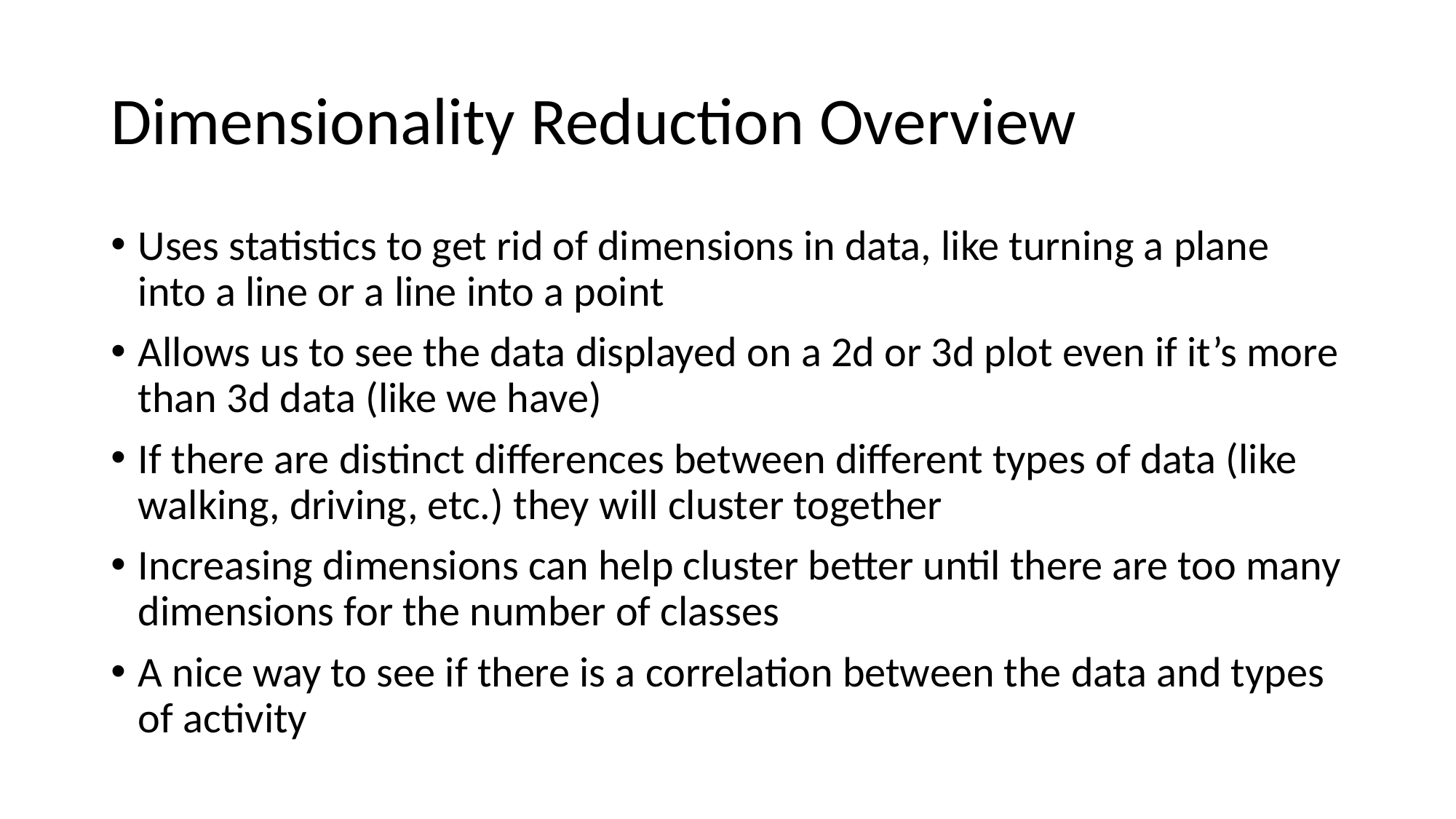

# Dimensionality Reduction Overview
Uses statistics to get rid of dimensions in data, like turning a plane into a line or a line into a point
Allows us to see the data displayed on a 2d or 3d plot even if it’s more than 3d data (like we have)
If there are distinct differences between different types of data (like walking, driving, etc.) they will cluster together
Increasing dimensions can help cluster better until there are too many dimensions for the number of classes
A nice way to see if there is a correlation between the data and types of activity